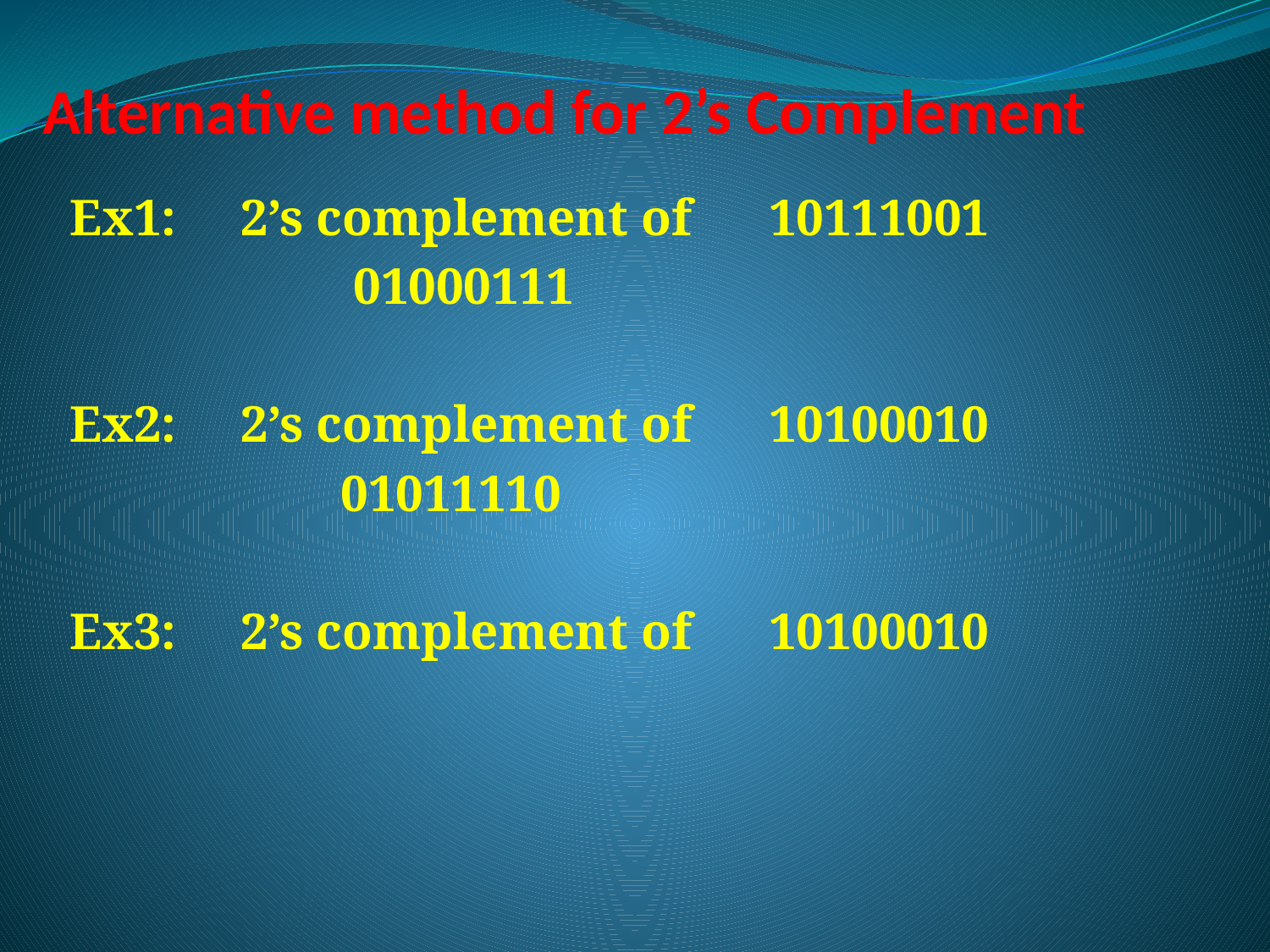

# Alternative method for 2’s Complement
Ex1:     2’s complement of      10111001
                      01000111

Ex2:     2’s complement of      10100010
                     01011110

Ex3:     2’s complement of      10100010